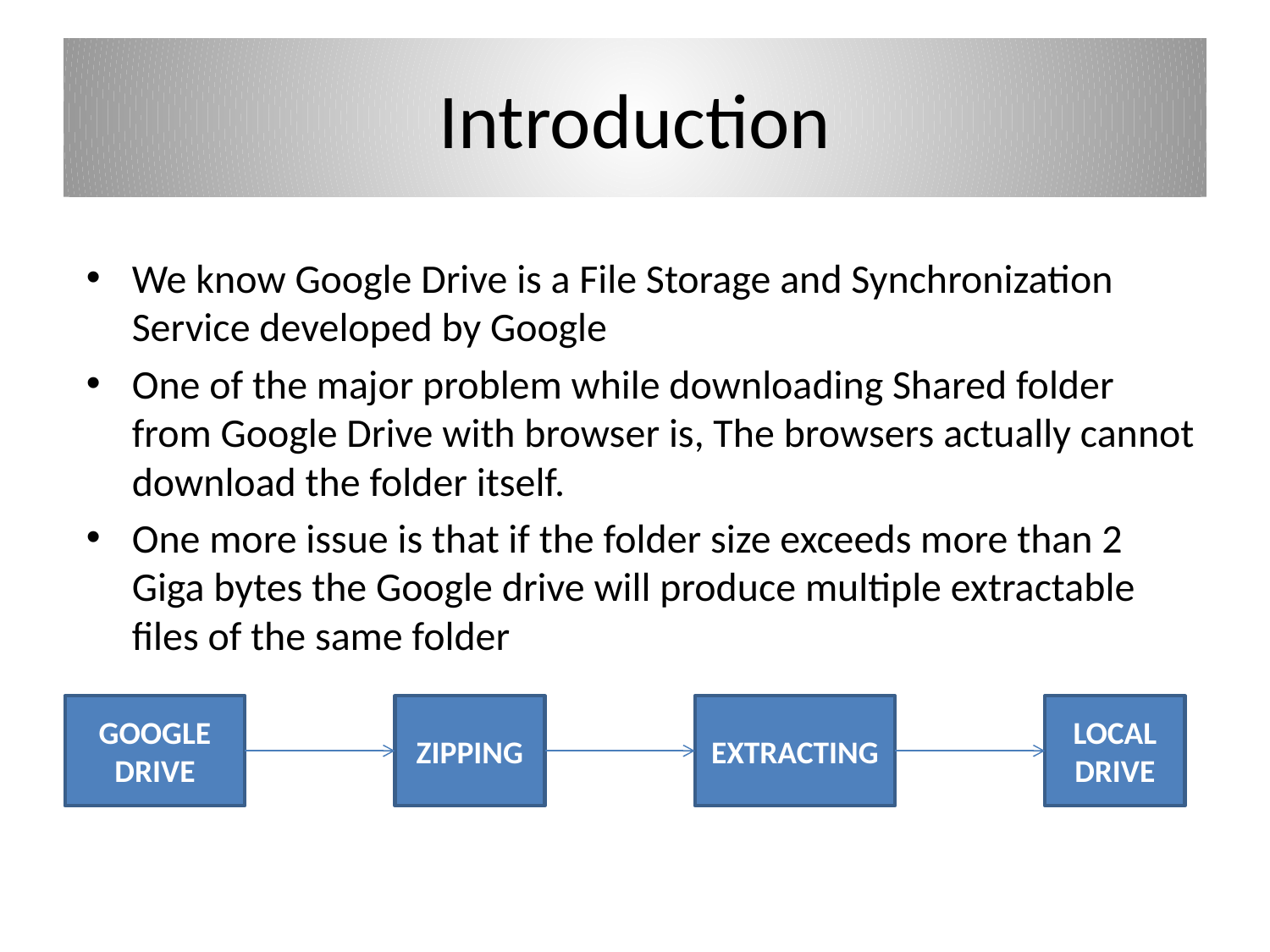

# Introduction
We know Google Drive is a File Storage and Synchronization Service developed by Google
One of the major problem while downloading Shared folder from Google Drive with browser is, The browsers actually cannot download the folder itself.
One more issue is that if the folder size exceeds more than 2 Giga bytes the Google drive will produce multiple extractable files of the same folder

GOOGLE DRIVE
ZIPPING
EXTRACTING
LOCAL DRIVE